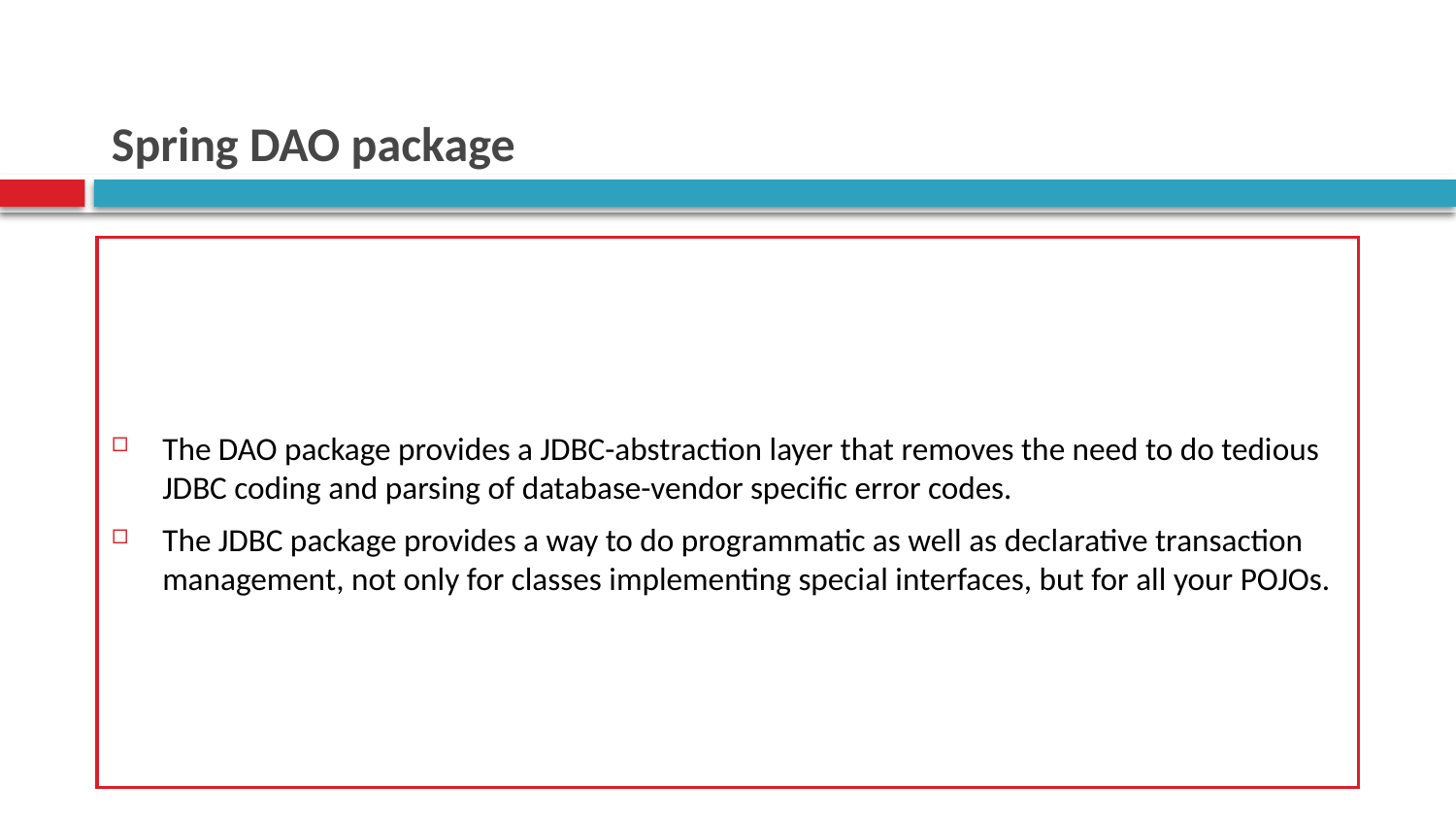

# Spring DAO package
The DAO package provides a JDBC-abstraction layer that removes the need to do tedious JDBC coding and parsing of database-vendor specific error codes.
The JDBC package provides a way to do programmatic as well as declarative transaction management, not only for classes implementing special interfaces, but for all your POJOs.